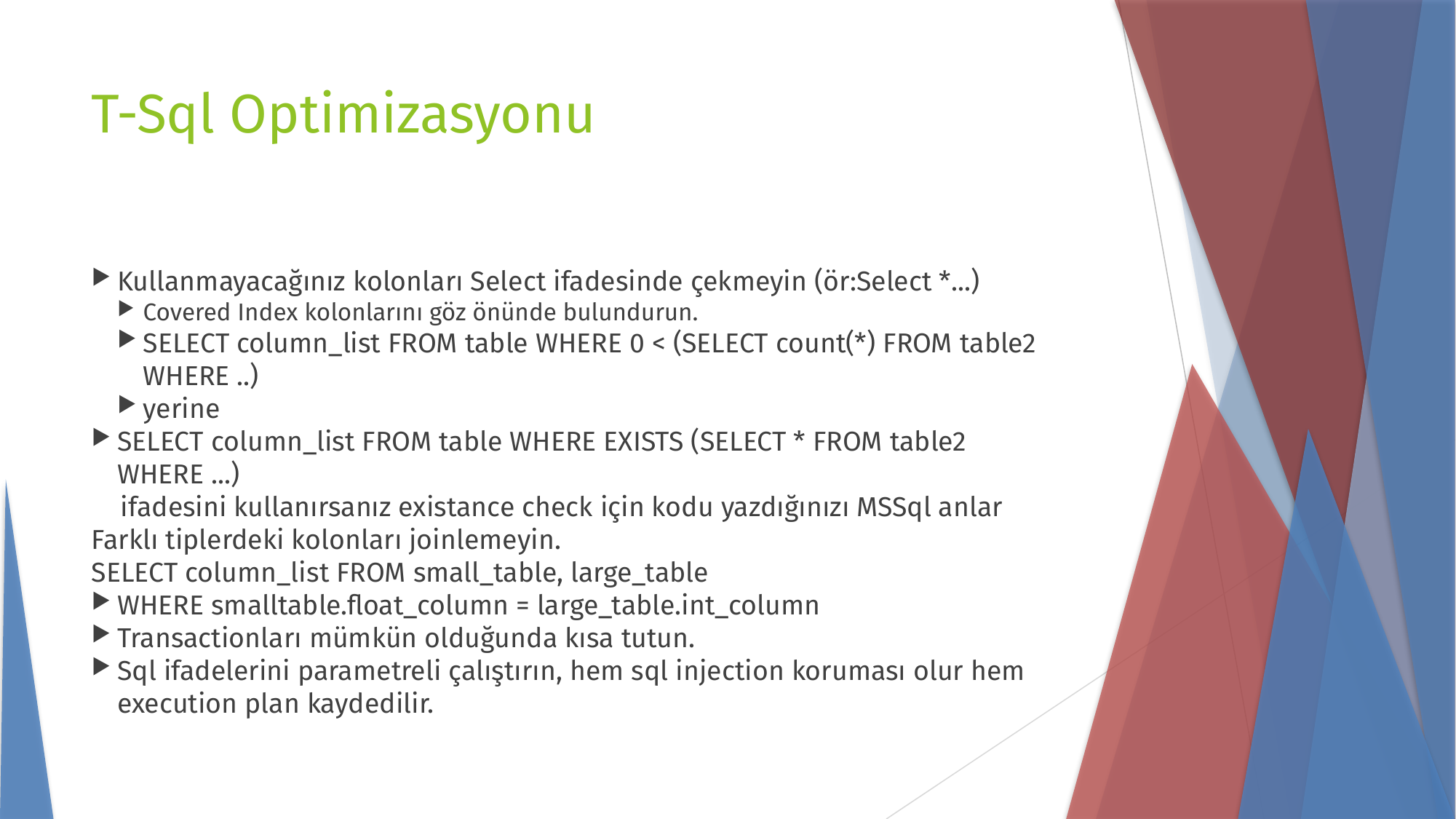

T-Sql Optimizasyonu
Kullanmayacağınız kolonları Select ifadesinde çekmeyin (ör:Select *...)
Covered Index kolonlarını göz önünde bulundurun.
SELECT column_list FROM table WHERE 0 < (SELECT count(*) FROM table2 WHERE ..)
yerine
SELECT column_list FROM table WHERE EXISTS (SELECT * FROM table2 WHERE ...)
    ifadesini kullanırsanız existance check için kodu yazdığınızı MSSql anlar
Farklı tiplerdeki kolonları joinlemeyin.
SELECT column_list FROM small_table, large_table
WHERE smalltable.float_column = large_table.int_column
Transactionları mümkün olduğunda kısa tutun.
Sql ifadelerini parametreli çalıştırın, hem sql injection koruması olur hem execution plan kaydedilir.